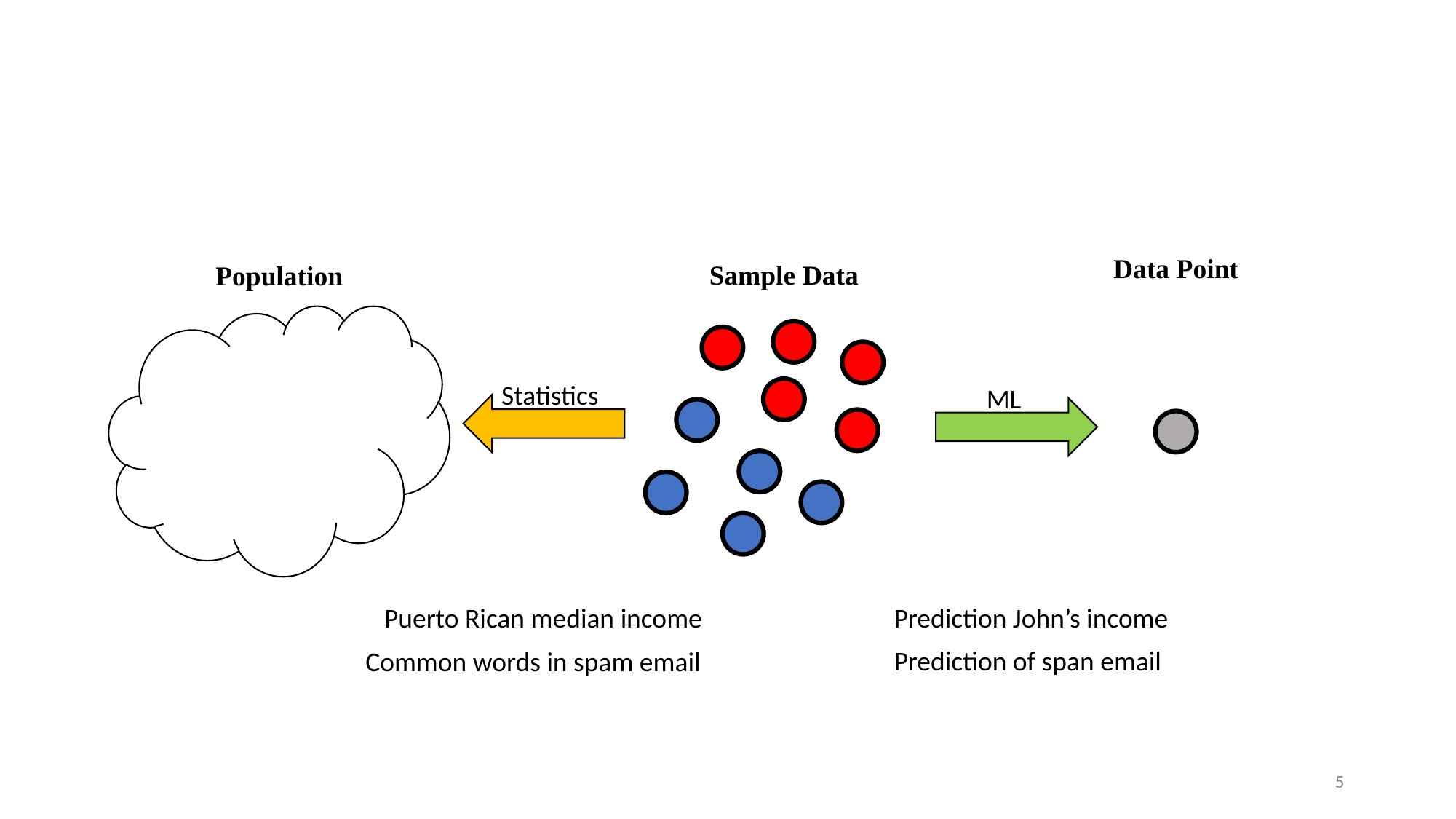

Data Point
Sample Data
Population

Statistics
ML

Puerto Rican median income
Prediction John’s income
Prediction of span email
Common words in spam email
5